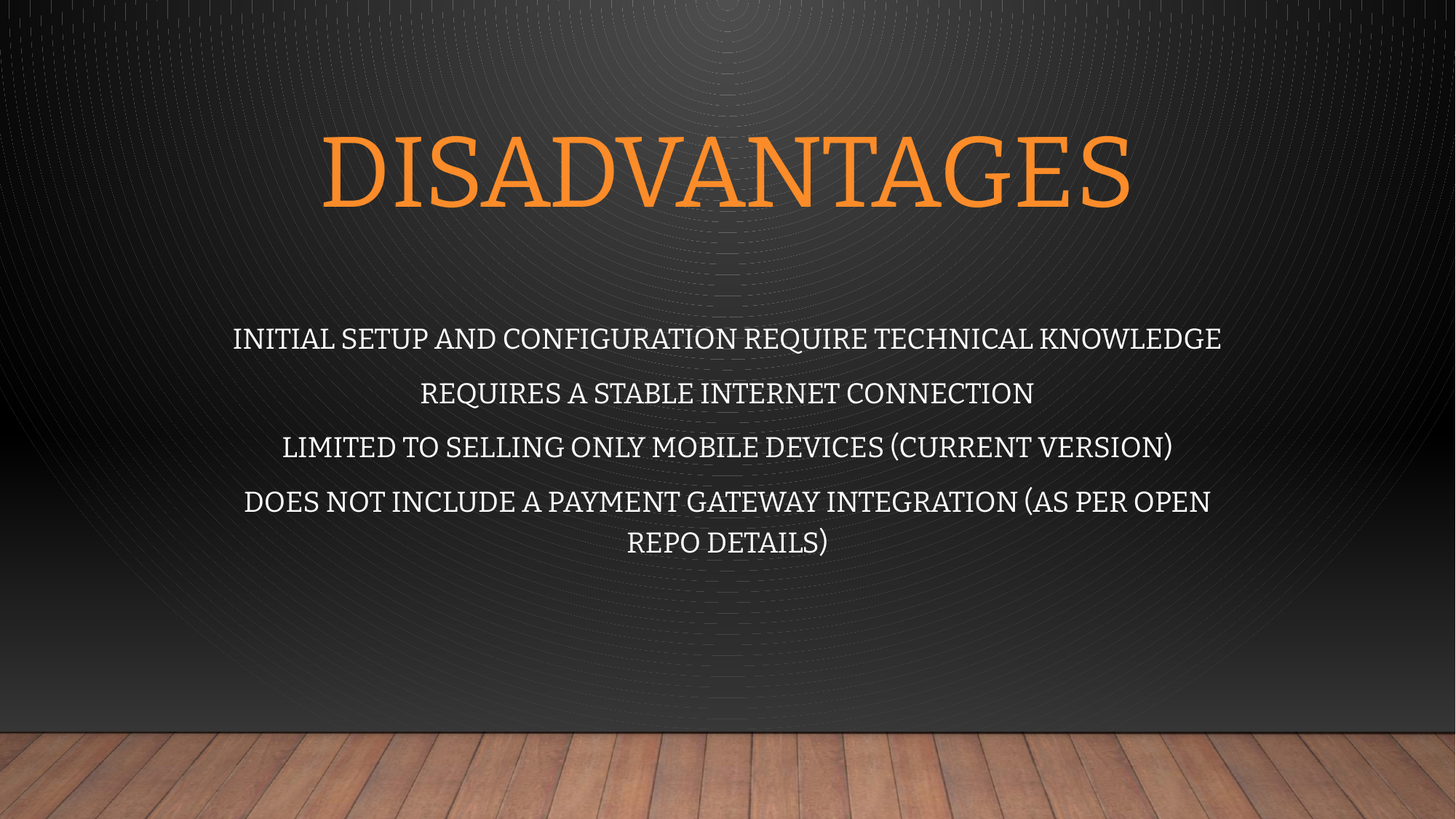

# DISADVANTAGES
Initial setup and configuration require technical knowledge
Requires a stable internet connection
Limited to selling only mobile devices (current version)
Does not include a payment gateway integration (as per open repo details)